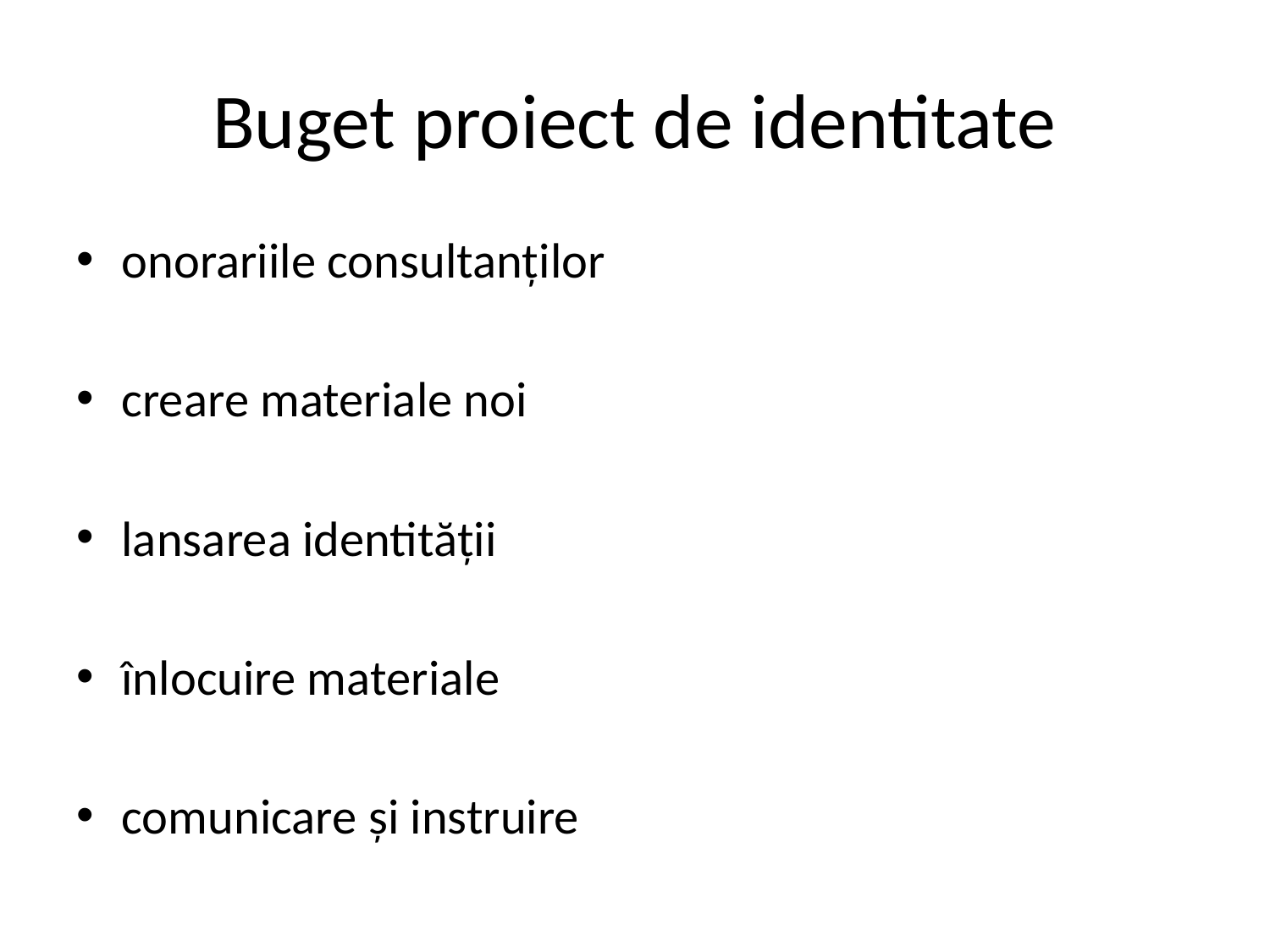

# Buget proiect de identitate
onorariile consultanților

creare materiale noi

lansarea identității

înlocuire materiale

comunicare și instruire